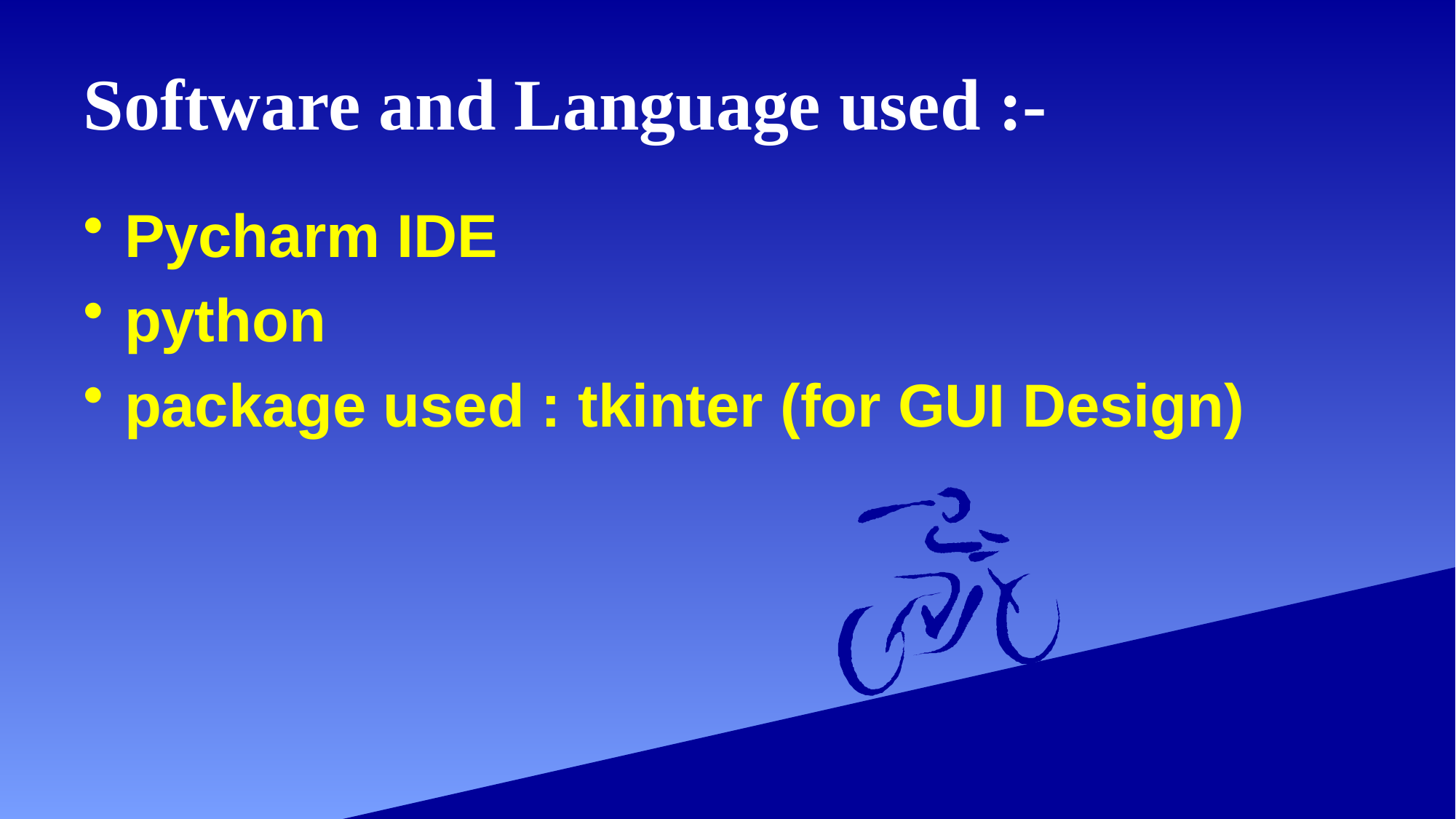

# Software and Language used :-
Pycharm IDE
python
package used : tkinter (for GUI Design)